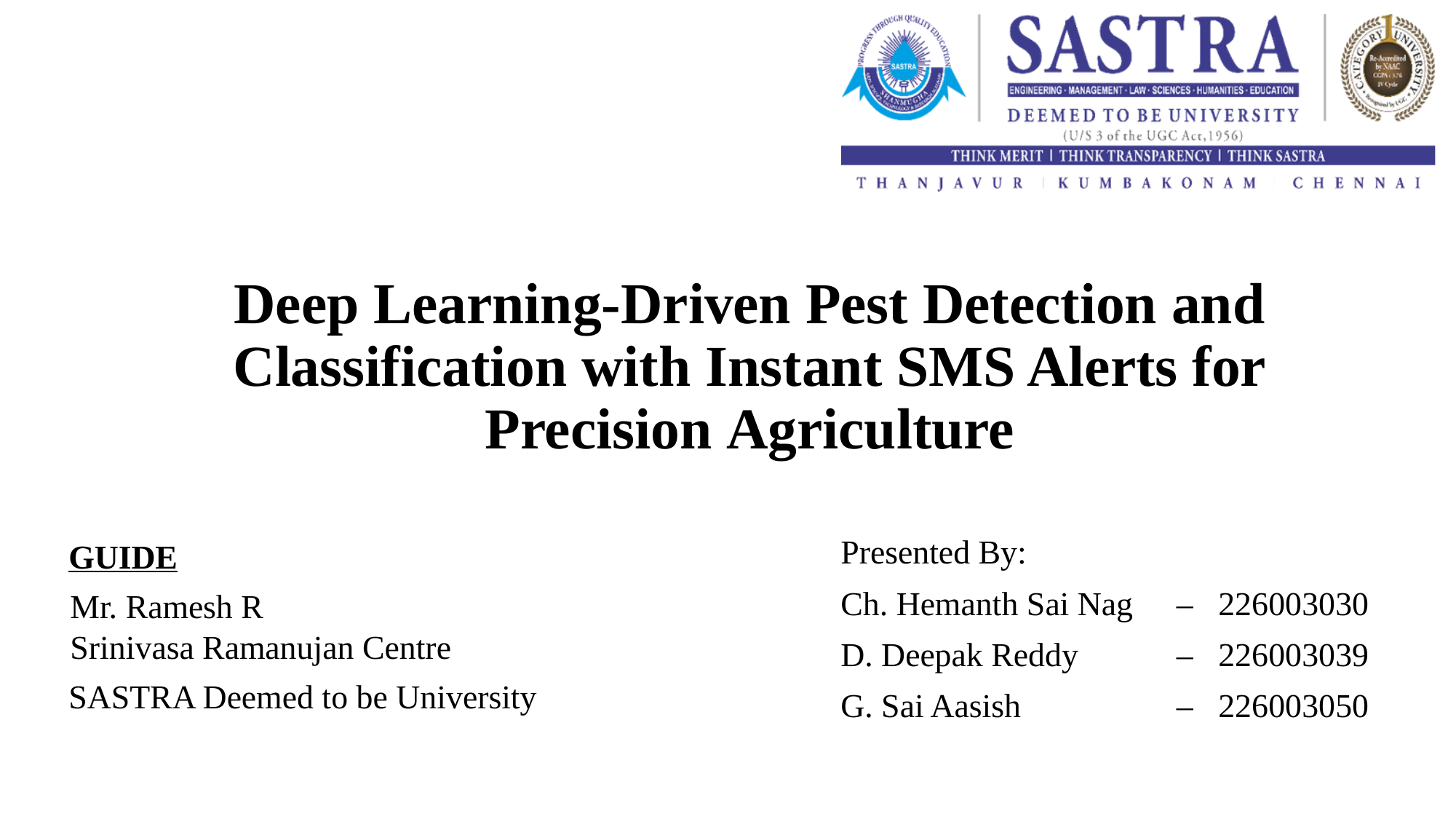

# Deep Learning-Driven Pest Detection and Classification with Instant SMS Alerts for Precision Agriculture
Presented By:
Ch. Hemanth Sai Nag	 –   226003030
D. Deepak Reddy 	 –   226003039
G. Sai Aasish 		 –   226003050

GUIDE
Mr. Ramesh R
Srinivasa Ramanujan Centre
SASTRA Deemed to be University